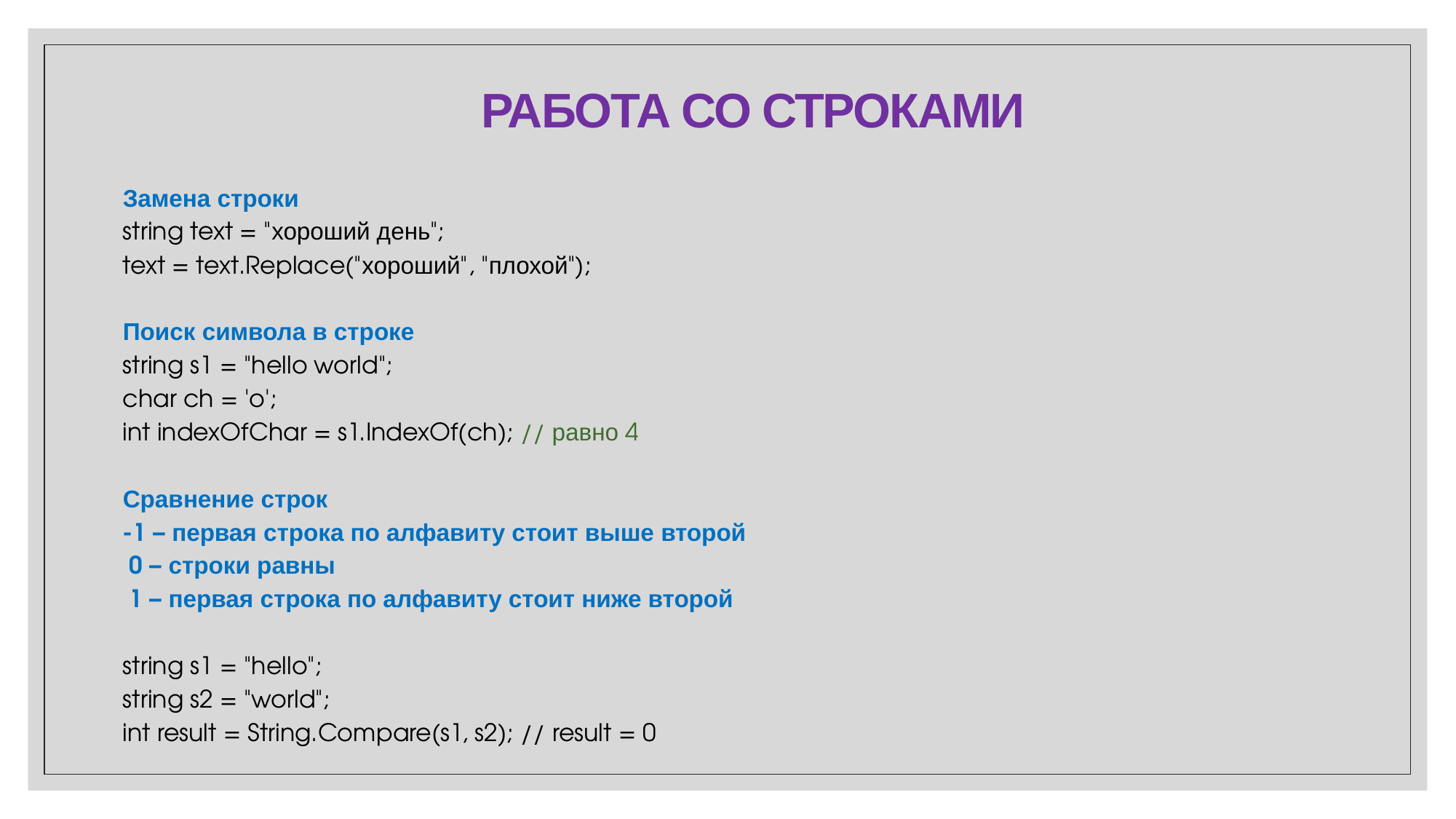

Работа со строками
Замена строки
string text = "хороший день";
text = text.Replace("хороший", "плохой");

Поиск символа в строке
string s1 = "hello world";
char ch = 'o';
int indexOfChar = s1.IndexOf(ch); // равно 4

Сравнение строк
-1 – первая строка по алфавиту стоит выше второй
 0 – строки равны
 1 – первая строка по алфавиту стоит ниже второй

string s1 = "hello";
string s2 = "world";
int result = String.Compare(s1, s2); // result = 0